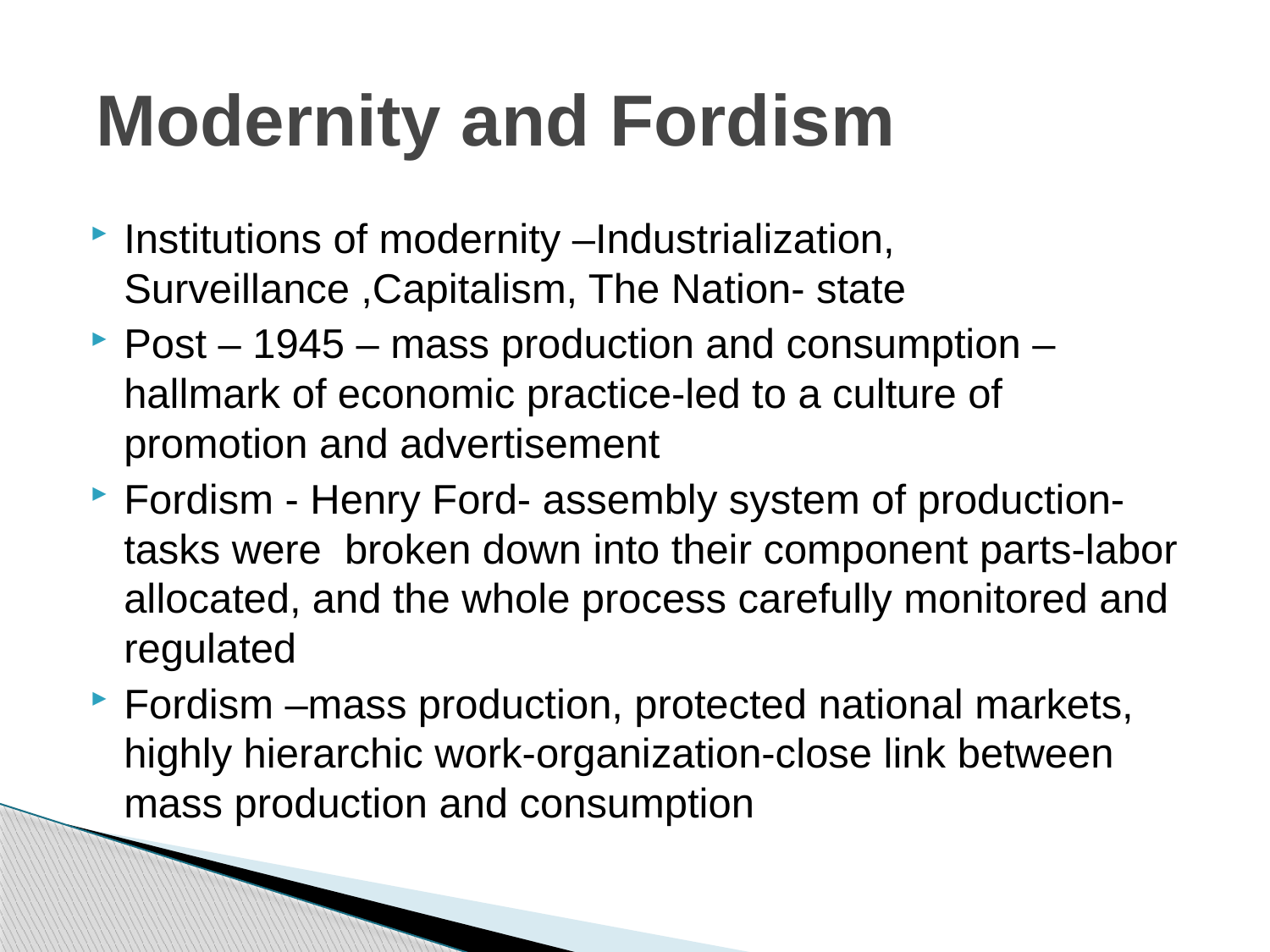

# Modernity and Fordism
Institutions of modernity –Industrialization, Surveillance ,Capitalism, The Nation- state
Post – 1945 – mass production and consumption – hallmark of economic practice-led to a culture of promotion and advertisement
Fordism - Henry Ford- assembly system of production- tasks were  broken down into their component parts-labor allocated, and the whole process carefully monitored and regulated
Fordism –mass production, protected national markets, highly hierarchic work-organization-close link between mass production and consumption